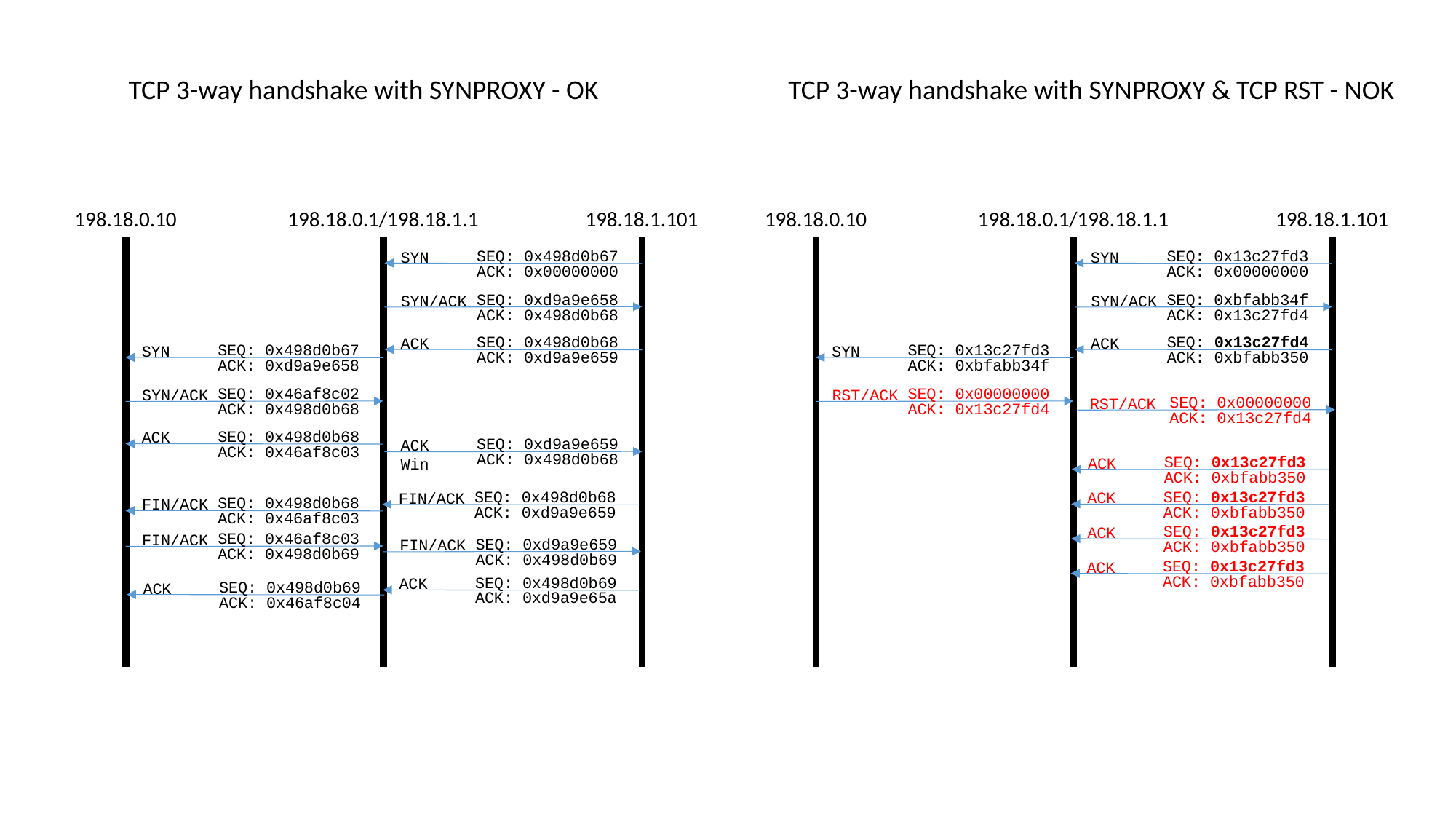

TCP 3-way handshake with SYNPROXY - OK
TCP 3-way handshake with SYNPROXY & TCP RST - NOK
198.18.0.10
198.18.0.1/198.18.1.1
198.18.1.101
198.18.0.10
198.18.0.1/198.18.1.1
198.18.1.101
SYN
SEQ: 0x498d0b67
ACK: 0x00000000
SYN
SEQ: 0x13c27fd3
ACK: 0x00000000
SYN/ACK
SEQ: 0xd9a9e658
ACK: 0x498d0b68
SYN/ACK
SEQ: 0xbfabb34f
ACK: 0x13c27fd4
ACK
SEQ: 0x498d0b68
ACK: 0xd9a9e659
ACK
SEQ: 0x13c27fd4
ACK: 0xbfabb350
SYN
SEQ: 0x498d0b67
ACK: 0xd9a9e658
SYN
SEQ: 0x13c27fd3
ACK: 0xbfabb34f
SYN/ACK
SEQ: 0x46af8c02
ACK: 0x498d0b68
RST/ACK
SEQ: 0x00000000
ACK: 0x13c27fd4
RST/ACK
SEQ: 0x00000000
ACK: 0x13c27fd4
ACK
SEQ: 0x498d0b68
ACK: 0x46af8c03
ACK
Win
SEQ: 0xd9a9e659
ACK: 0x498d0b68
ACK
SEQ: 0x13c27fd3
ACK: 0xbfabb350
ACK
SEQ: 0x13c27fd3
ACK: 0xbfabb350
FIN/ACK
SEQ: 0x498d0b68
ACK: 0xd9a9e659
FIN/ACK
SEQ: 0x498d0b68
ACK: 0x46af8c03
ACK
SEQ: 0x13c27fd3
ACK: 0xbfabb350
FIN/ACK
SEQ: 0x46af8c03
ACK: 0x498d0b69
FIN/ACK
SEQ: 0xd9a9e659
ACK: 0x498d0b69
ACK
SEQ: 0x13c27fd3
ACK: 0xbfabb350
ACK
SEQ: 0x498d0b69
ACK: 0xd9a9e65a
ACK
SEQ: 0x498d0b69
ACK: 0x46af8c04